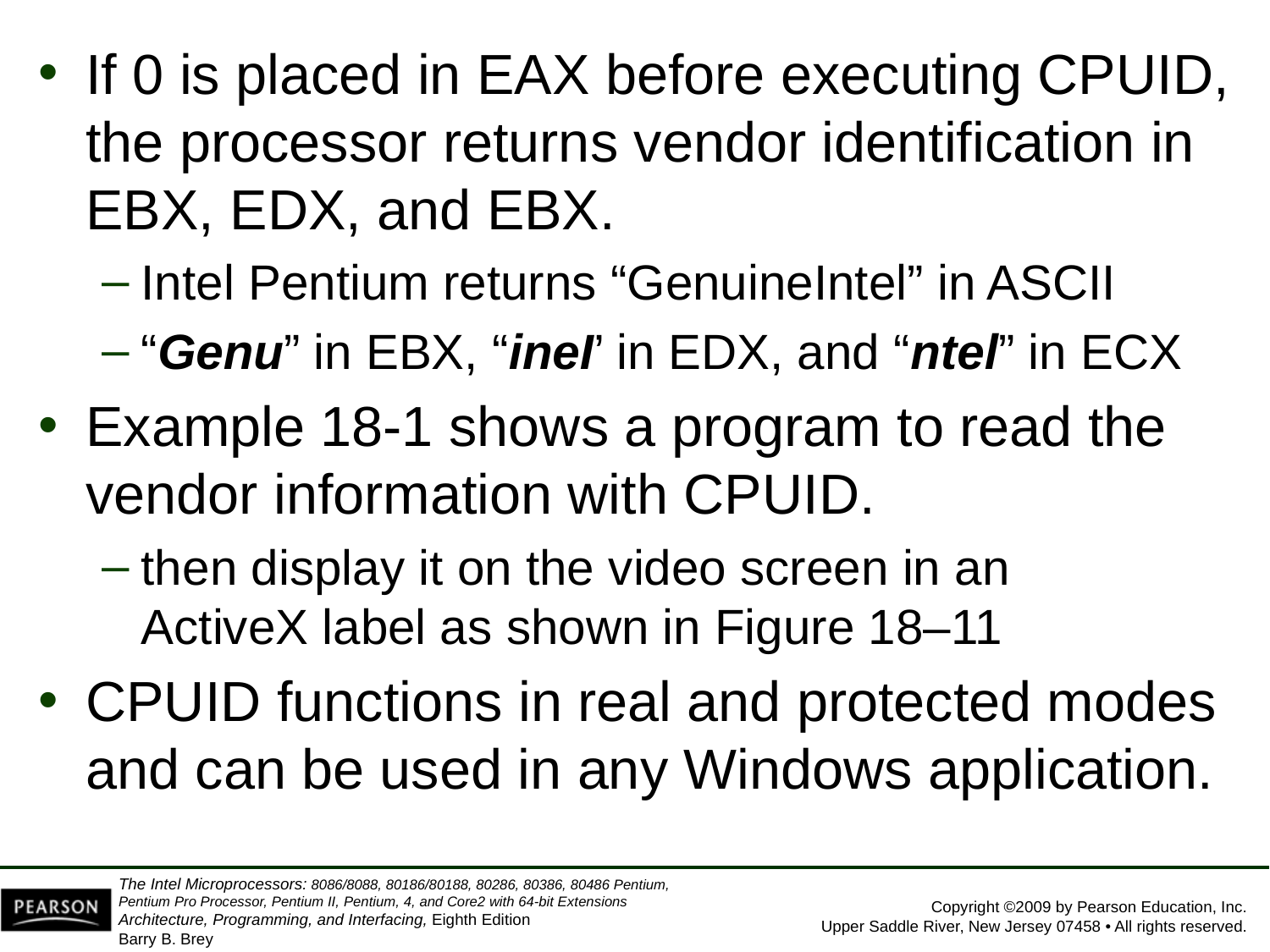

If 0 is placed in EAX before executing CPUID, the processor returns vendor identification in EBX, EDX, and EBX.
Intel Pentium returns “GenuineIntel” in ASCII
“Genu” in EBX, “ineI’ in EDX, and “ntel” in ECX
Example 18-1 shows a program to read the vendor information with CPUID.
then display it on the video screen in an
ActiveX label as shown in Figure 18–11
CPUID functions in real and protected modes and can be used in any Windows application.